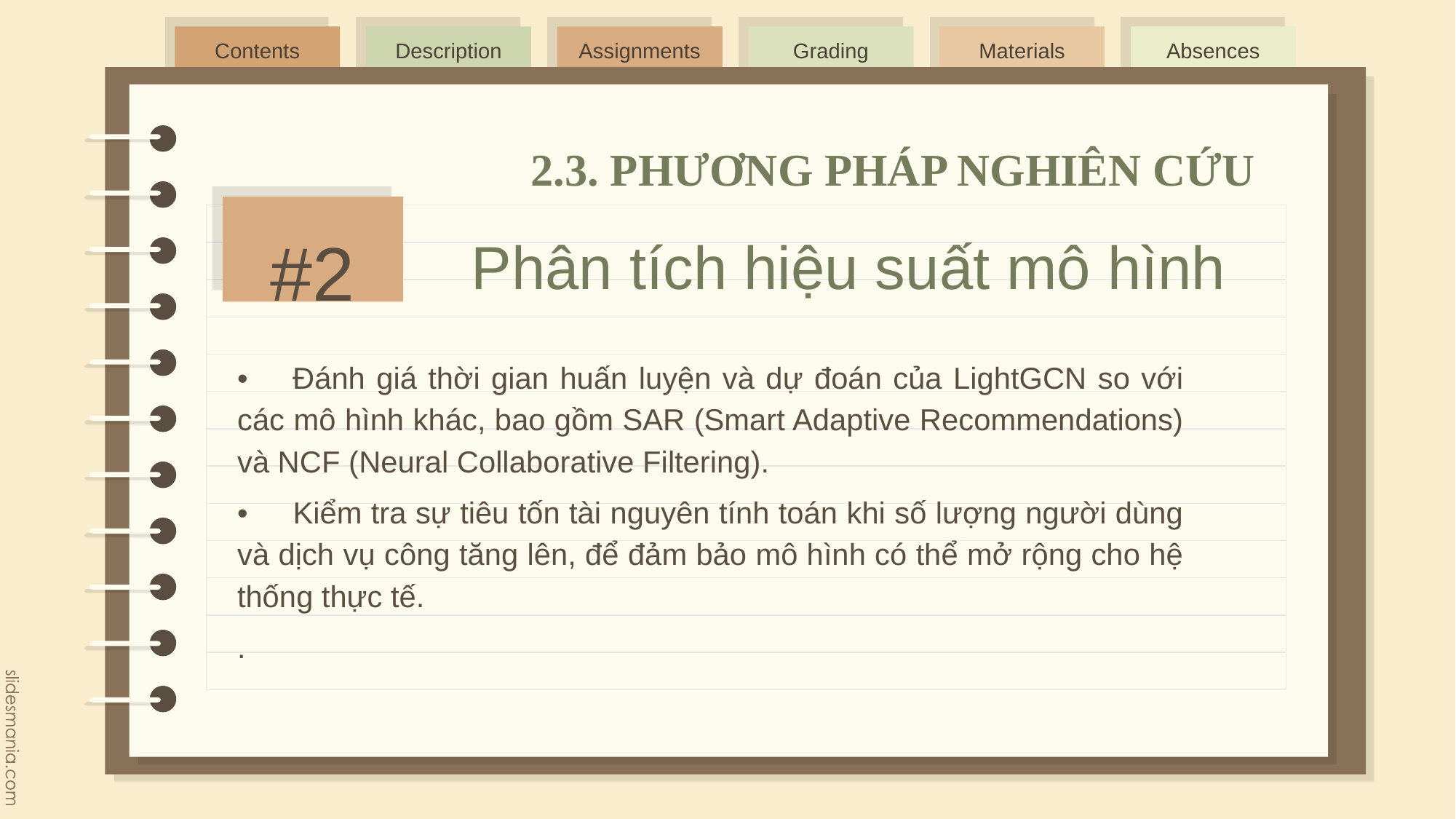

2.3. PHƯƠNG PHÁP NGHIÊN CỨU
#2
# Phân tích hiệu suất mô hình
•    Đánh giá thời gian huấn luyện và dự đoán của LightGCN so với các mô hình khác, bao gồm SAR (Smart Adaptive Recommendations) và NCF (Neural Collaborative Filtering).
•     Kiểm tra sự tiêu tốn tài nguyên tính toán khi số lượng người dùng và dịch vụ công tăng lên, để đảm bảo mô hình có thể mở rộng cho hệ thống thực tế.
.